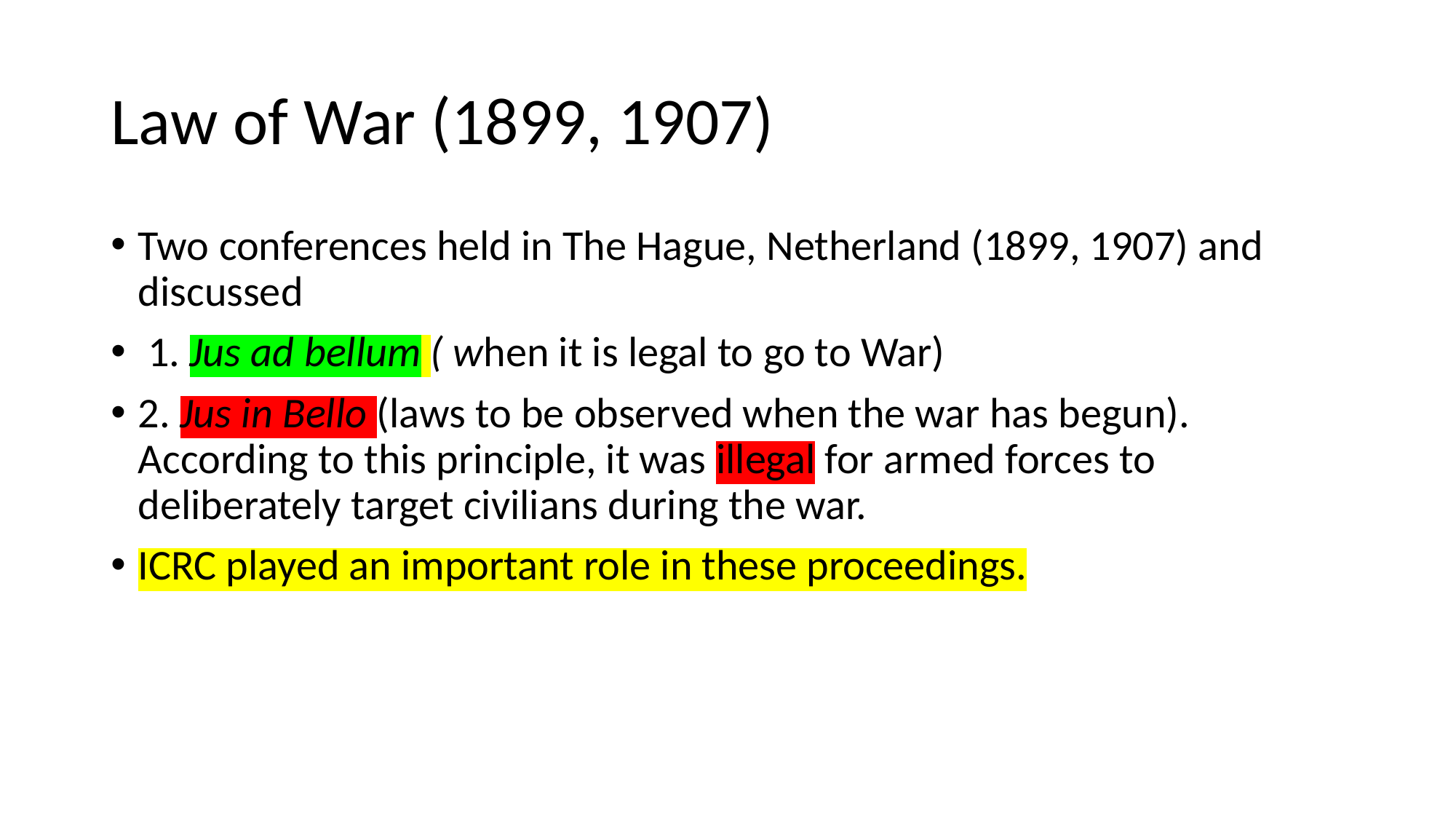

# Law of War (1899, 1907)
Two conferences held in The Hague, Netherland (1899, 1907) and discussed
 1. Jus ad bellum ( when it is legal to go to War)
2. Jus in Bello (laws to be observed when the war has begun). According to this principle, it was illegal for armed forces to deliberately target civilians during the war.
ICRC played an important role in these proceedings.